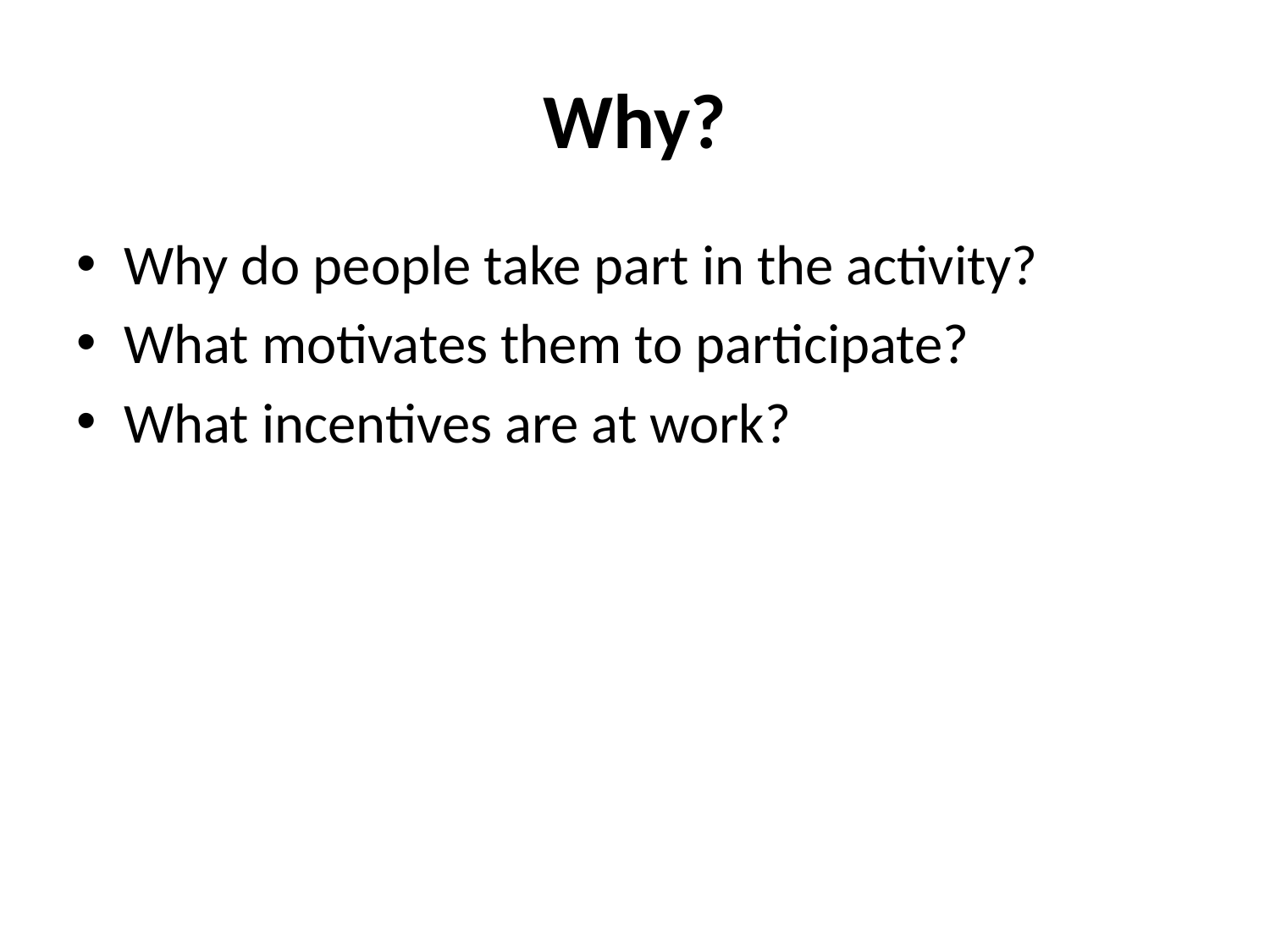

# Why?
Why do people take part in the activity?
What motivates them to participate?
What incentives are at work?